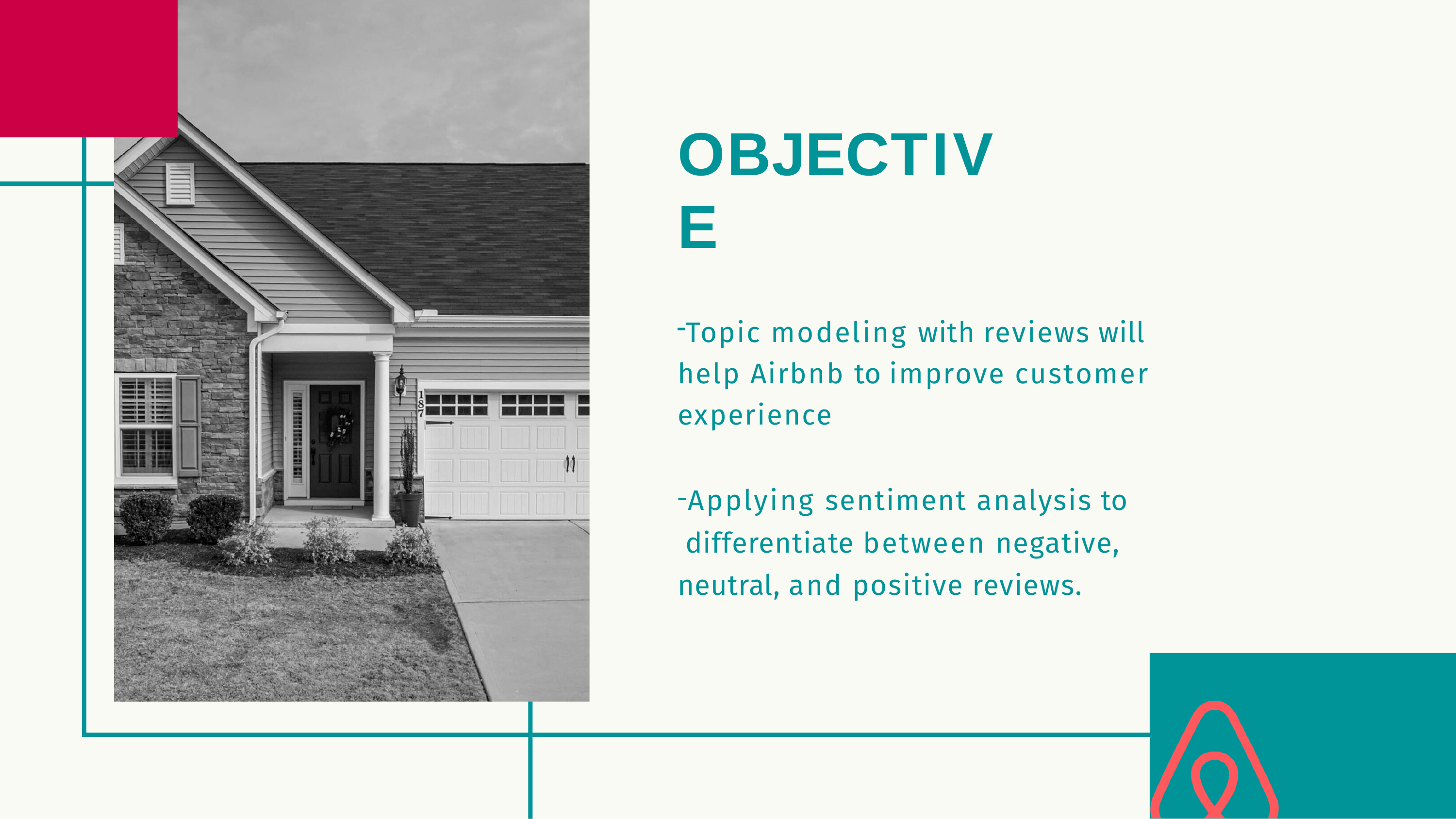

# OBJECTIVE

Topic modeling with reviews will  help Airbnb to improve customer  experience

Applying sentiment analysis to  differentiate between negative,  neutral, and positive reviews.